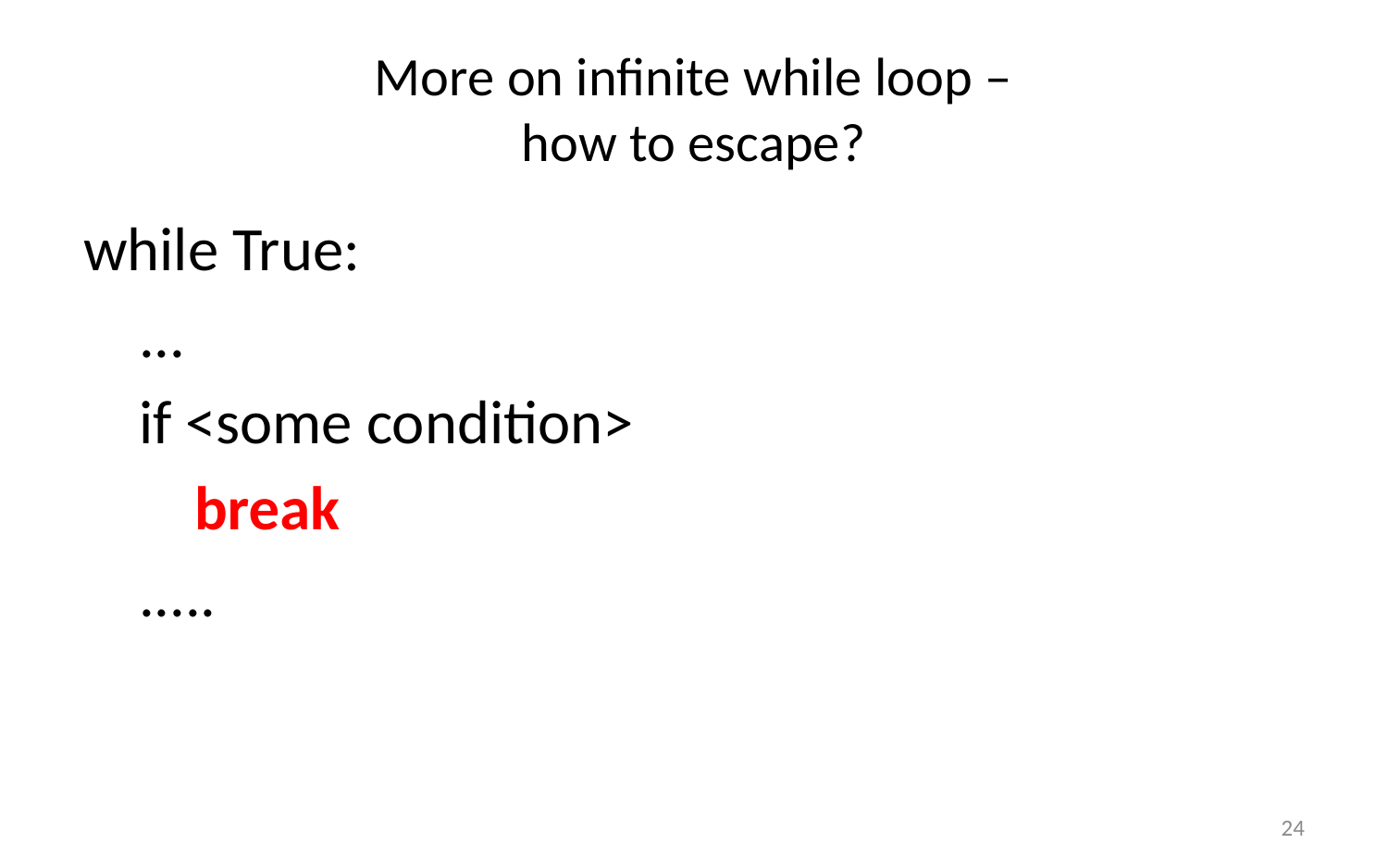

# More on infinite while loop – how to escape?
while True:
    ...
    if <some condition>
        break
    .....

24